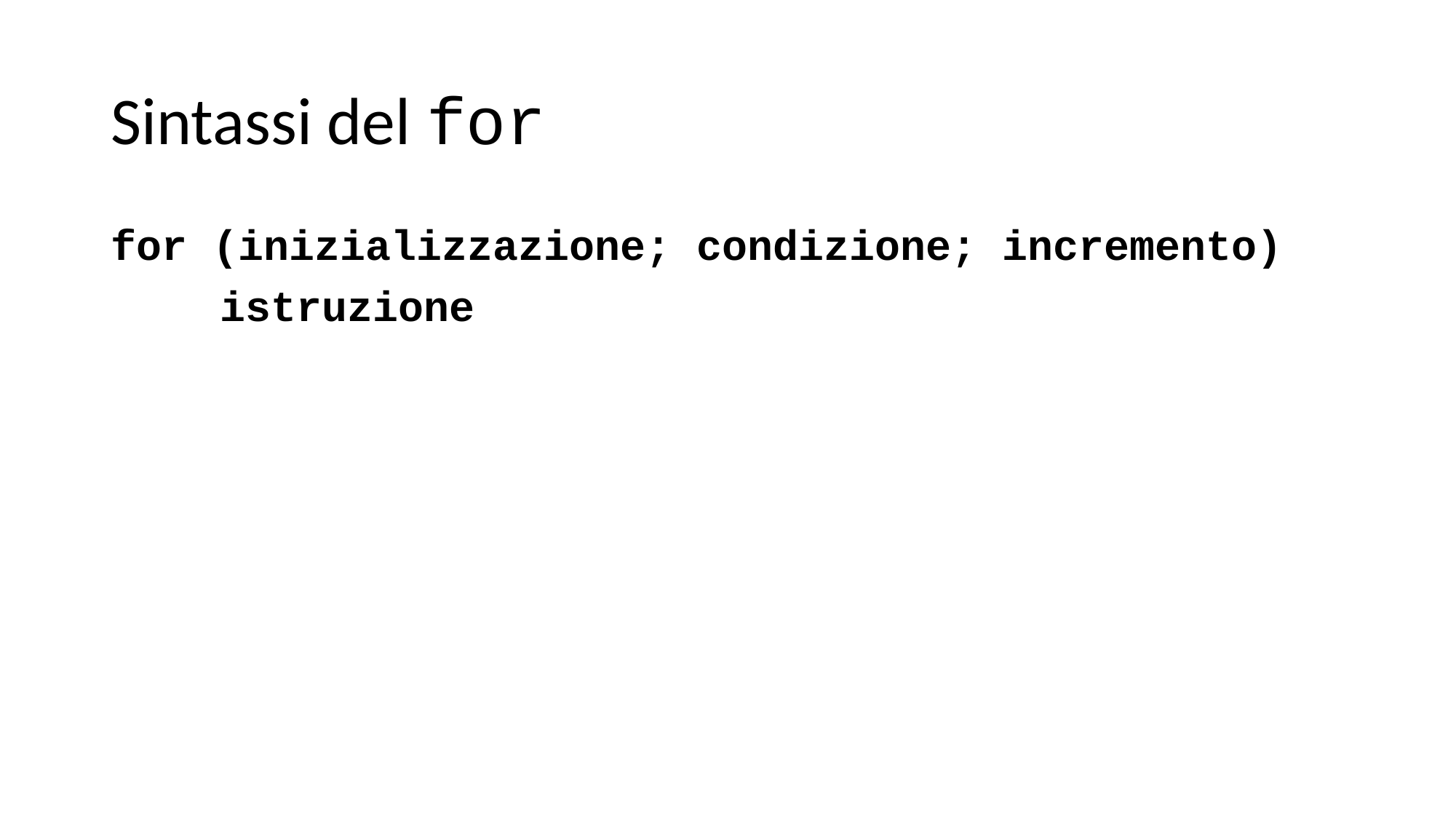

# Sintassi del for
for (inizializzazione; condizione; incremento)
	istruzione